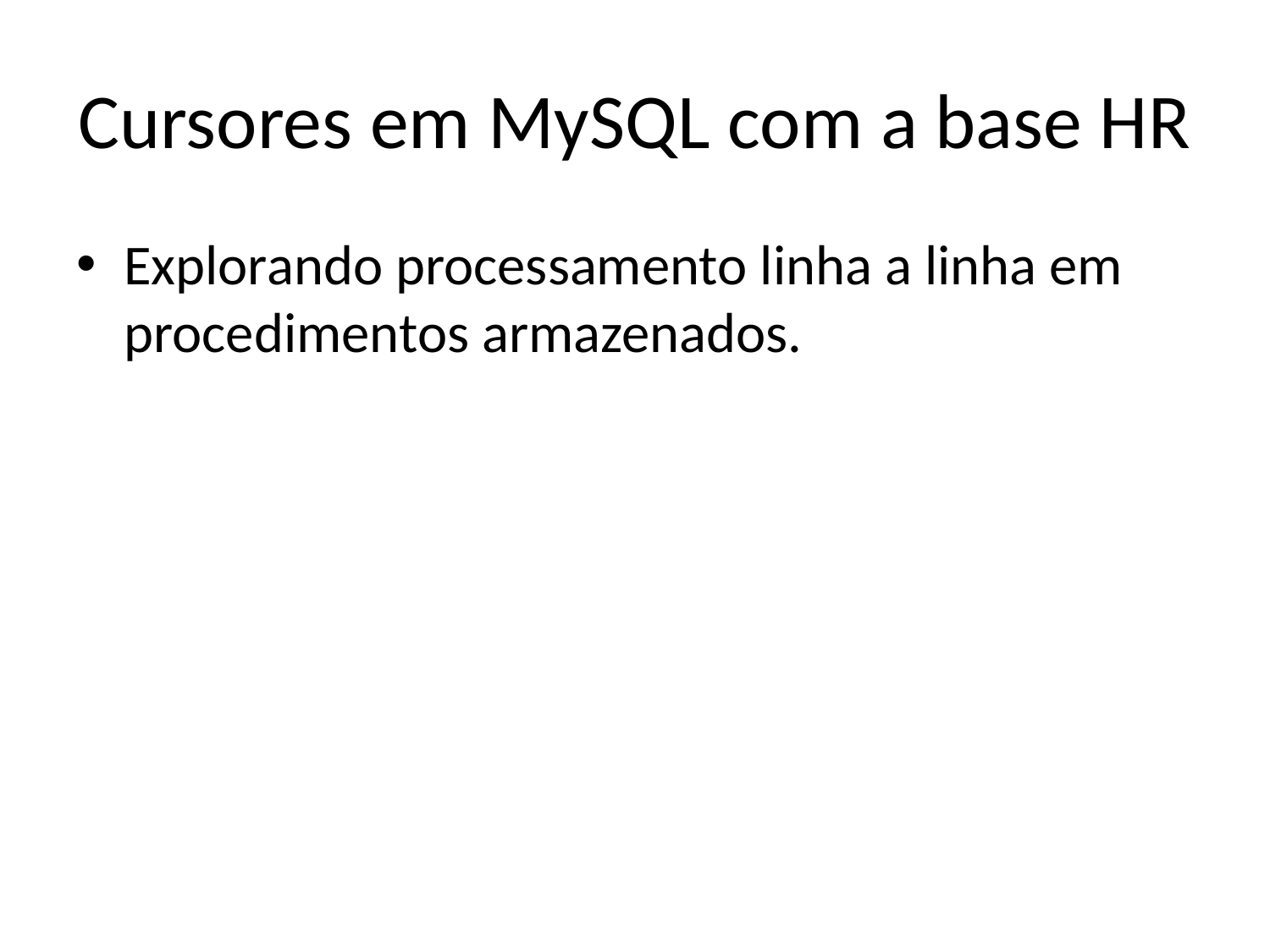

# Cursores em MySQL com a base HR
Explorando processamento linha a linha em procedimentos armazenados.